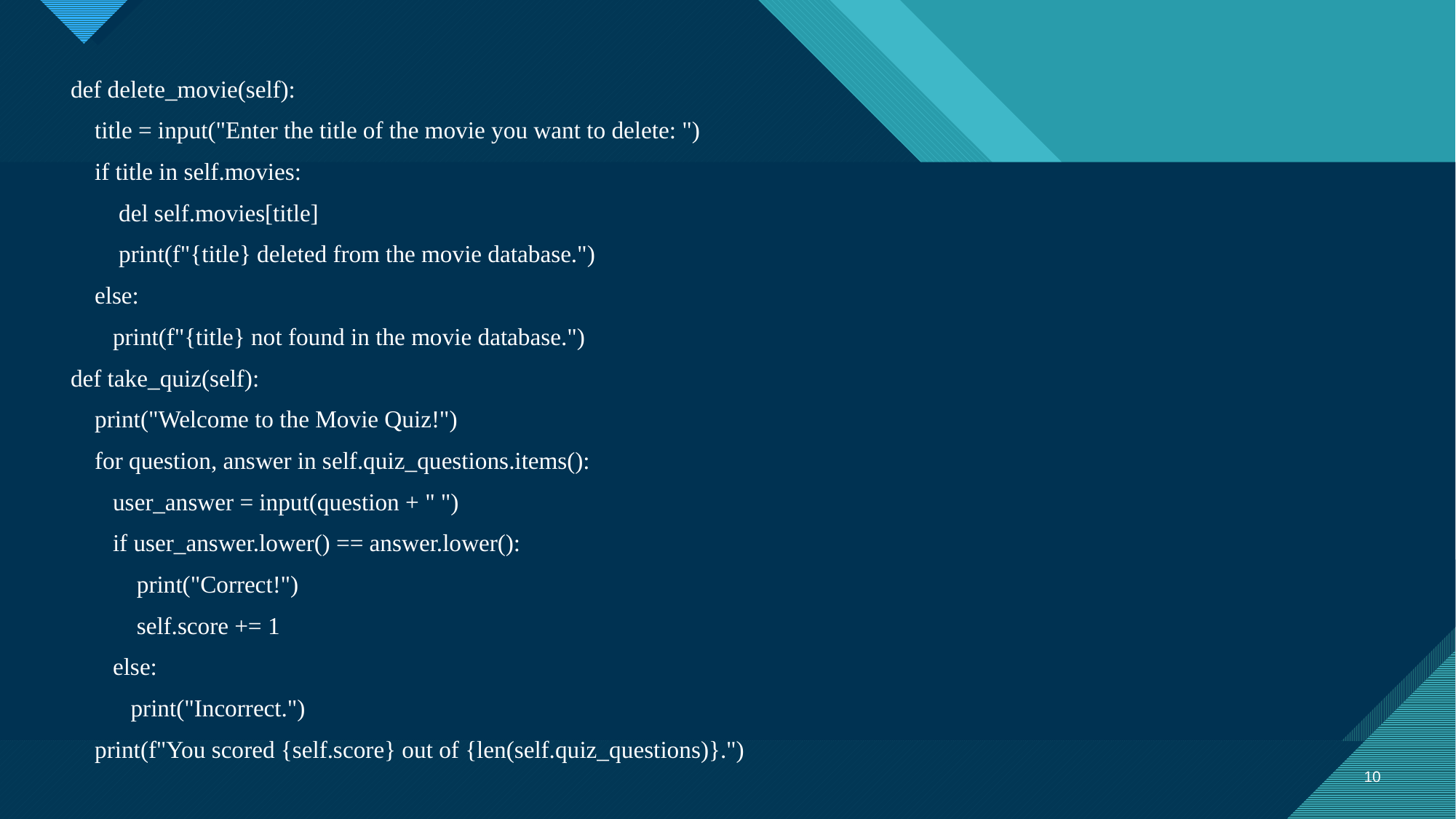

def delete_movie(self):
       title = input("Enter the title of the movie you want to delete: ")
       if title in self.movies:
           del self.movies[title]
           print(f"{title} deleted from the movie database.")
       else:
          print(f"{title} not found in the movie database.")
   def take_quiz(self):
       print("Welcome to the Movie Quiz!")
       for question, answer in self.quiz_questions.items():
          user_answer = input(question + " ")
          if user_answer.lower() == answer.lower():
              print("Correct!")
              self.score += 1
          else:
             print("Incorrect.")
       print(f"You scored {self.score} out of {len(self.quiz_questions)}.")
10